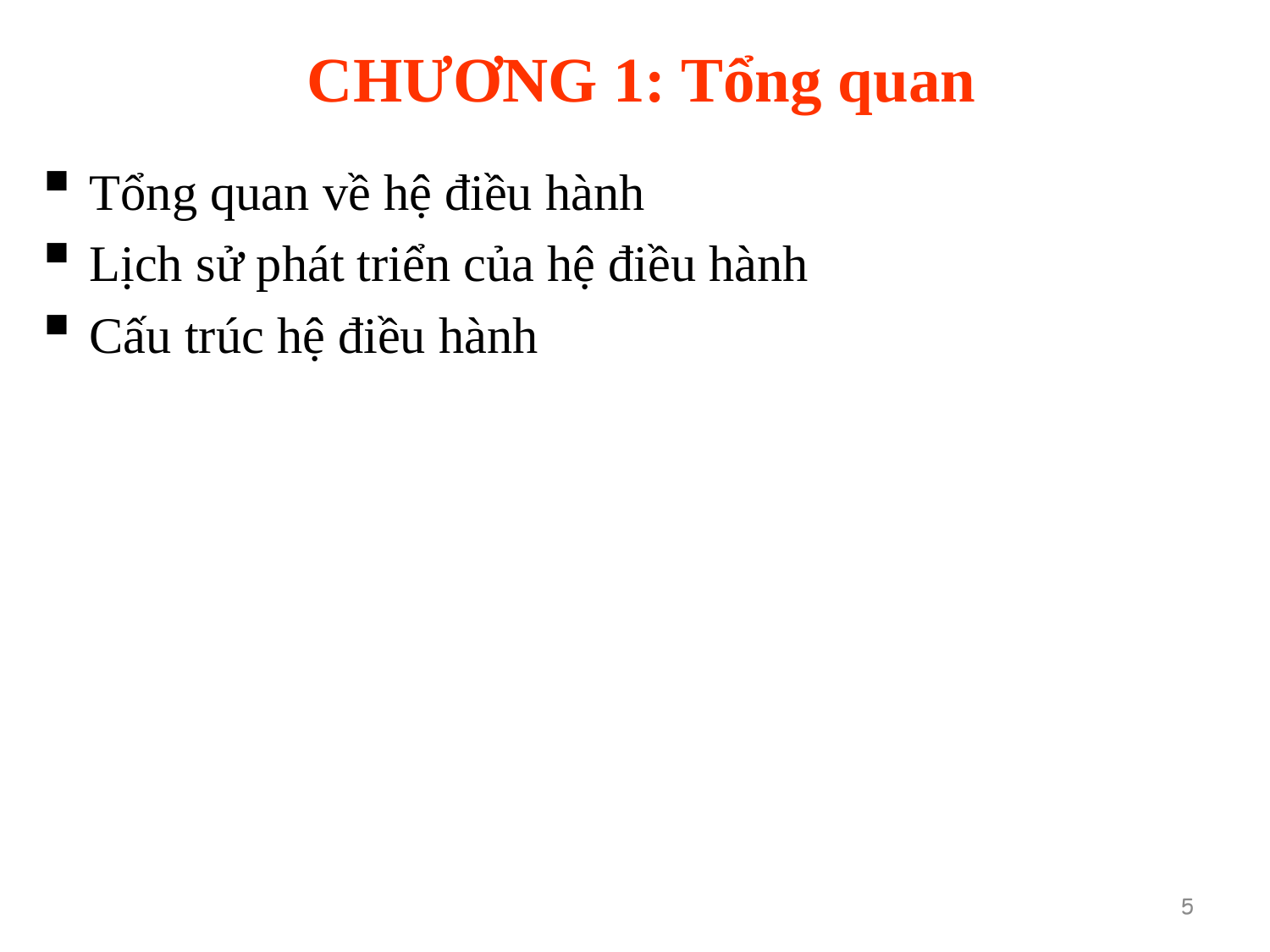

# CHƯƠNG 1: Tổng quan
Tổng quan về hệ điều hành
Lịch sử phát triển của hệ điều hành
Cấu trúc hệ điều hành
5